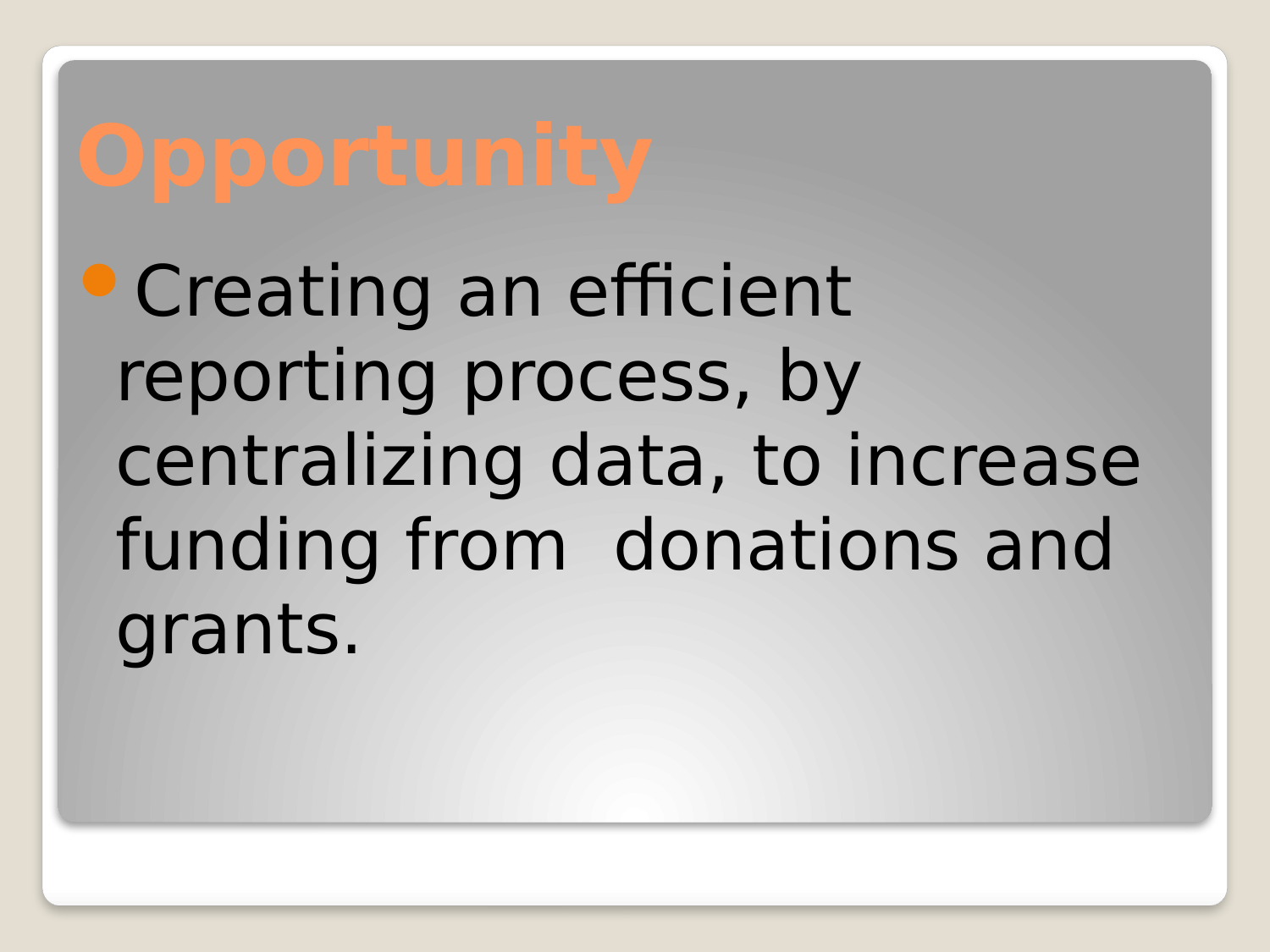

# Opportunity
Creating an efficient reporting process, by centralizing data, to increase funding from  donations and grants.